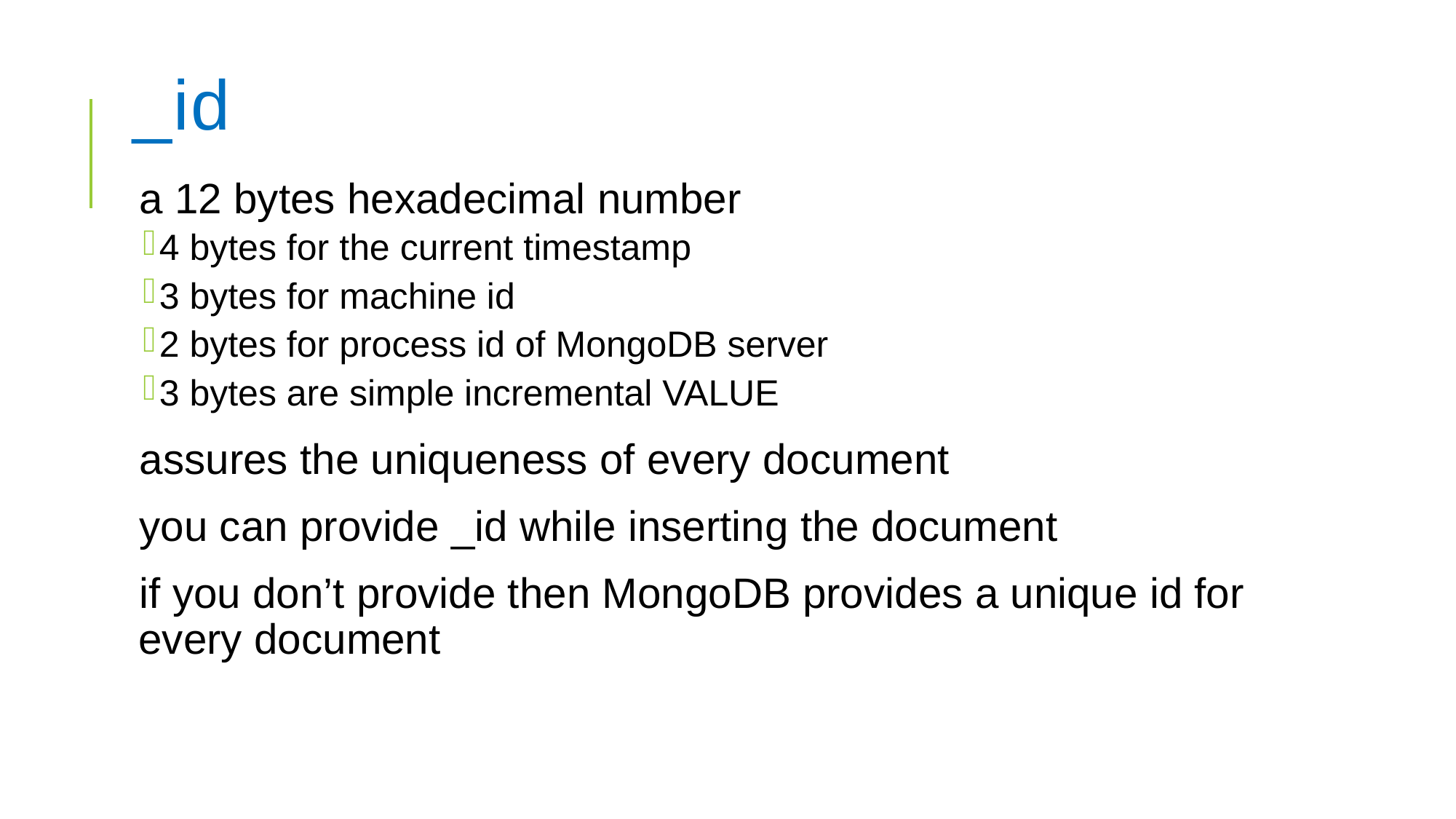

# _id
a 12 bytes hexadecimal number
4 bytes for the current timestamp
3 bytes for machine id
2 bytes for process id of MongoDB server
3 bytes are simple incremental VALUE
assures the uniqueness of every document
you can provide _id while inserting the document
if you don’t provide then MongoDB provides a unique id for every document